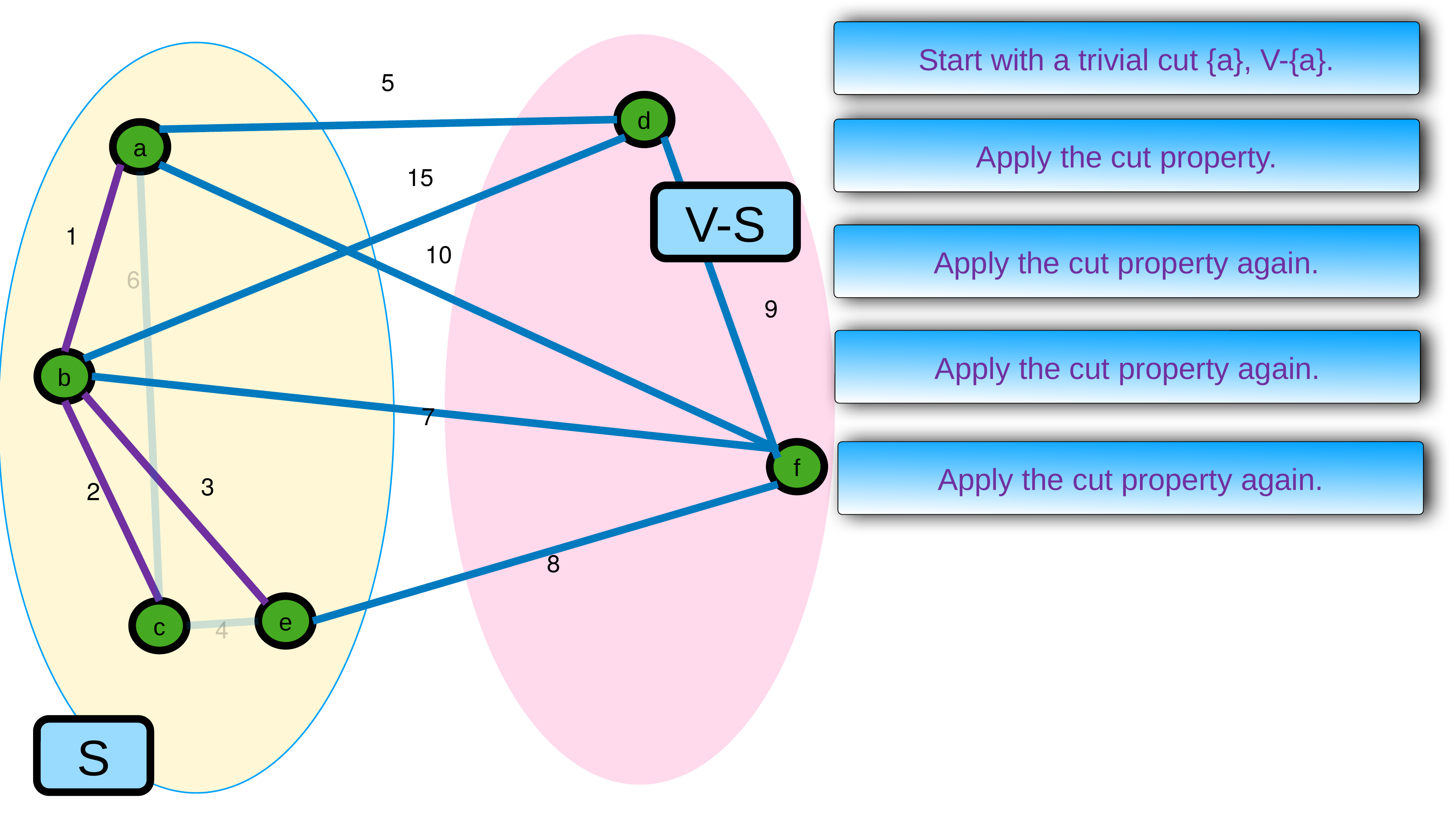

Start with a trivial cut {a}, V-{a}.

5
d
Apply the cut property.
a
15
V-S
1
10
Apply the cut property again.
6
9
Apply the cut property again.
b
7
f
Apply the cut property again.
3
2
8
e
4
c
S